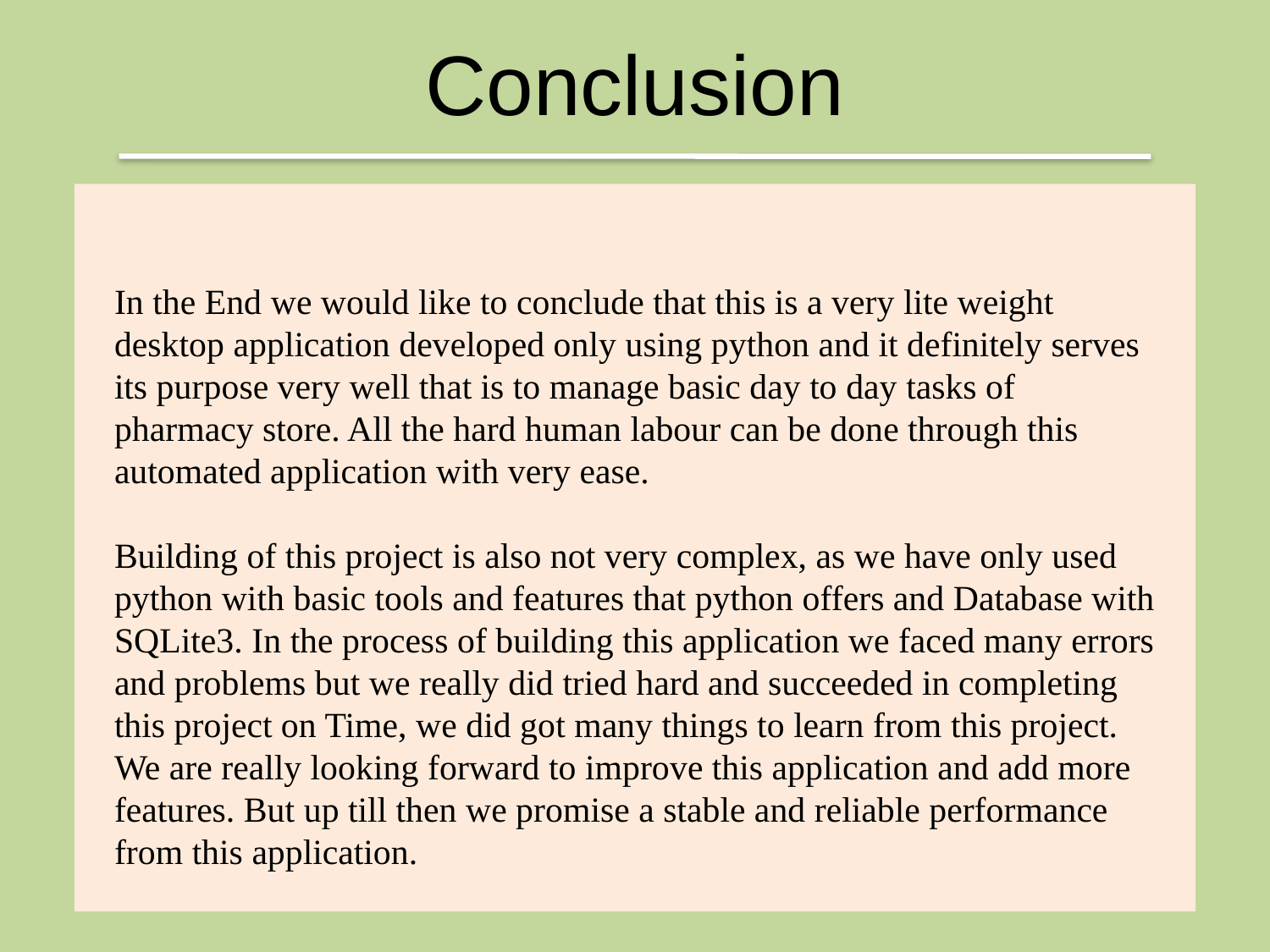

Conclusion
In the End we would like to conclude that this is a very lite weight desktop application developed only using python and it definitely serves its purpose very well that is to manage basic day to day tasks of pharmacy store. All the hard human labour can be done through this automated application with very ease.

Building of this project is also not very complex, as we have only used python with basic tools and features that python offers and Database with SQLite3. In the process of building this application we faced many errors and problems but we really did tried hard and succeeded in completing this project on Time, we did got many things to learn from this project. We are really looking forward to improve this application and add more features. But up till then we promise a stable and reliable performance from this application.